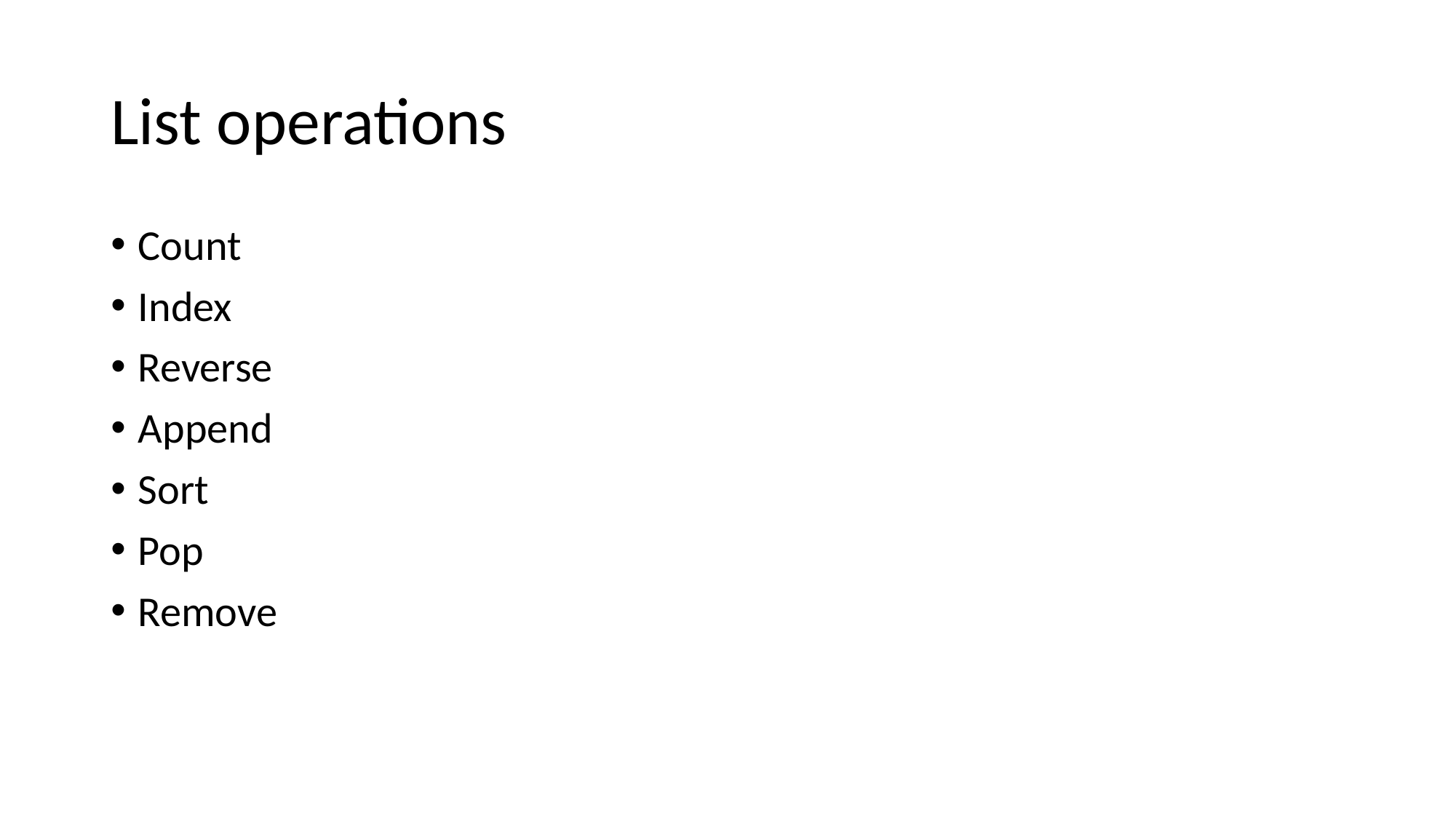

# List operations
Count
Index
Reverse
Append
Sort
Pop
Remove